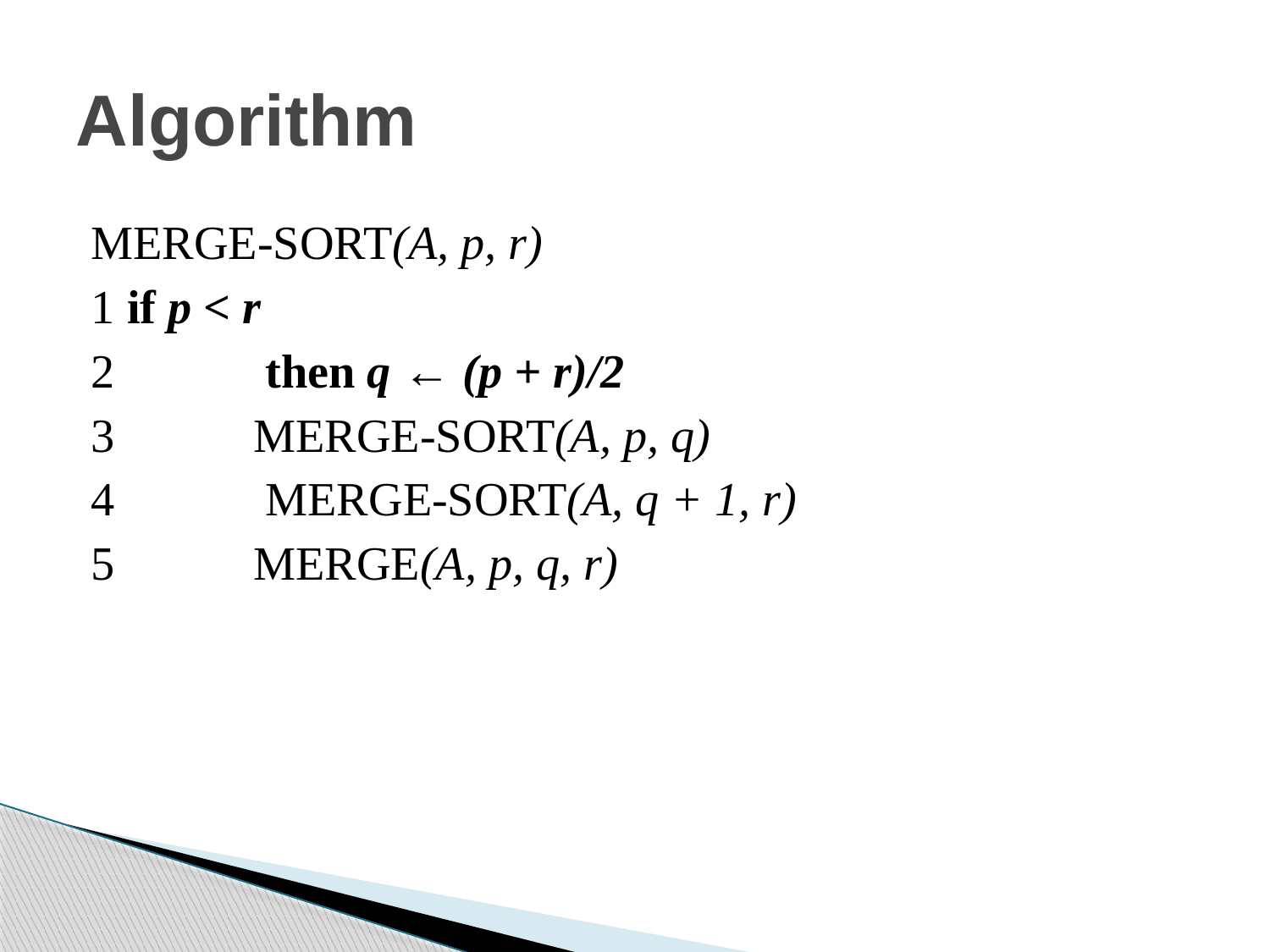

# Algorithm
MERGE-SORT(A, p, r)
1 if p < r
2		 then q ← (p + r)/2
3 	MERGE-SORT(A, p, q)
4		 MERGE-SORT(A, q + 1, r)
5 	MERGE(A, p, q, r)